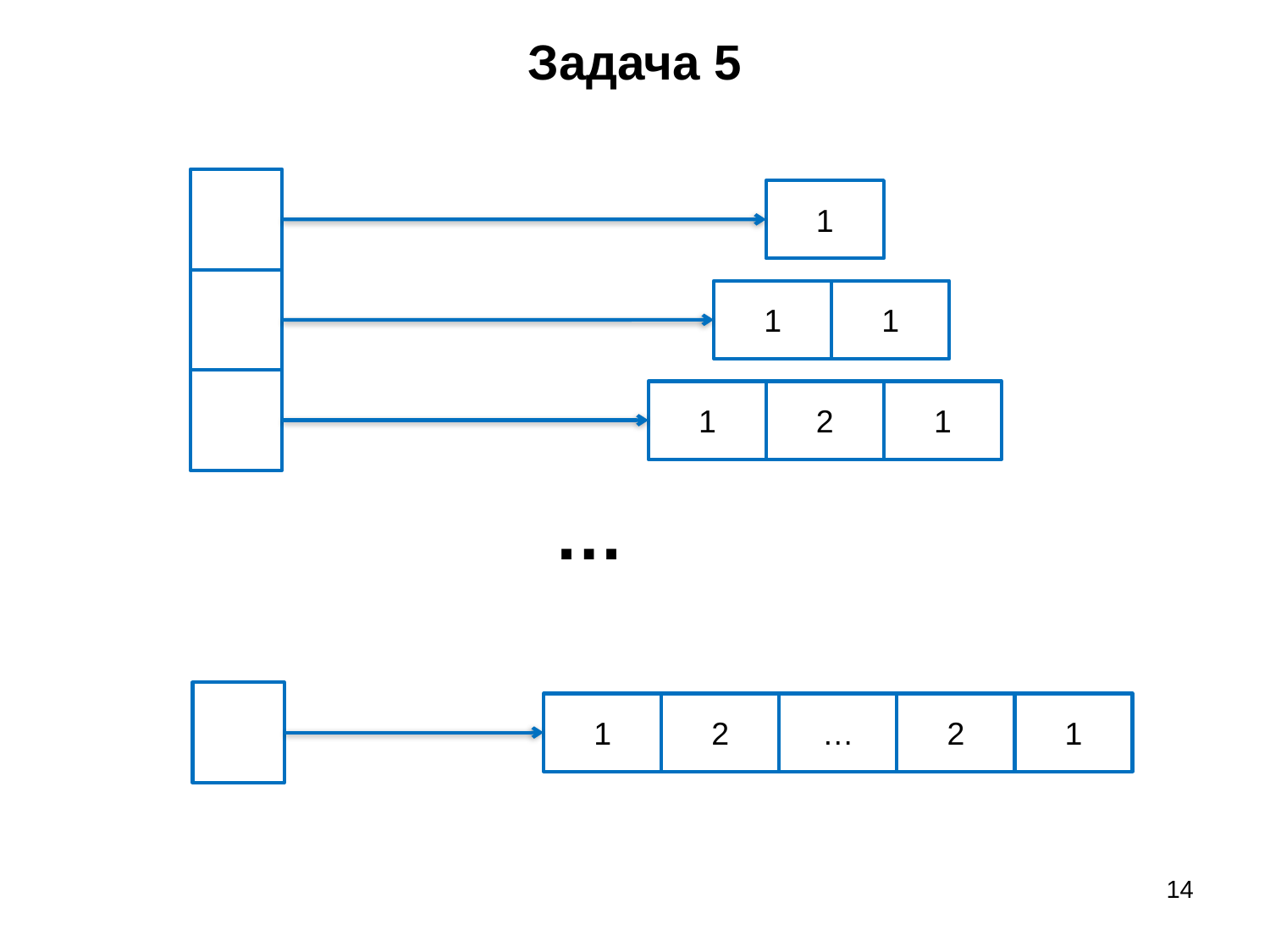

# Задача 5

1
1
1
1
2
1
…

1
2
…
2
1
14